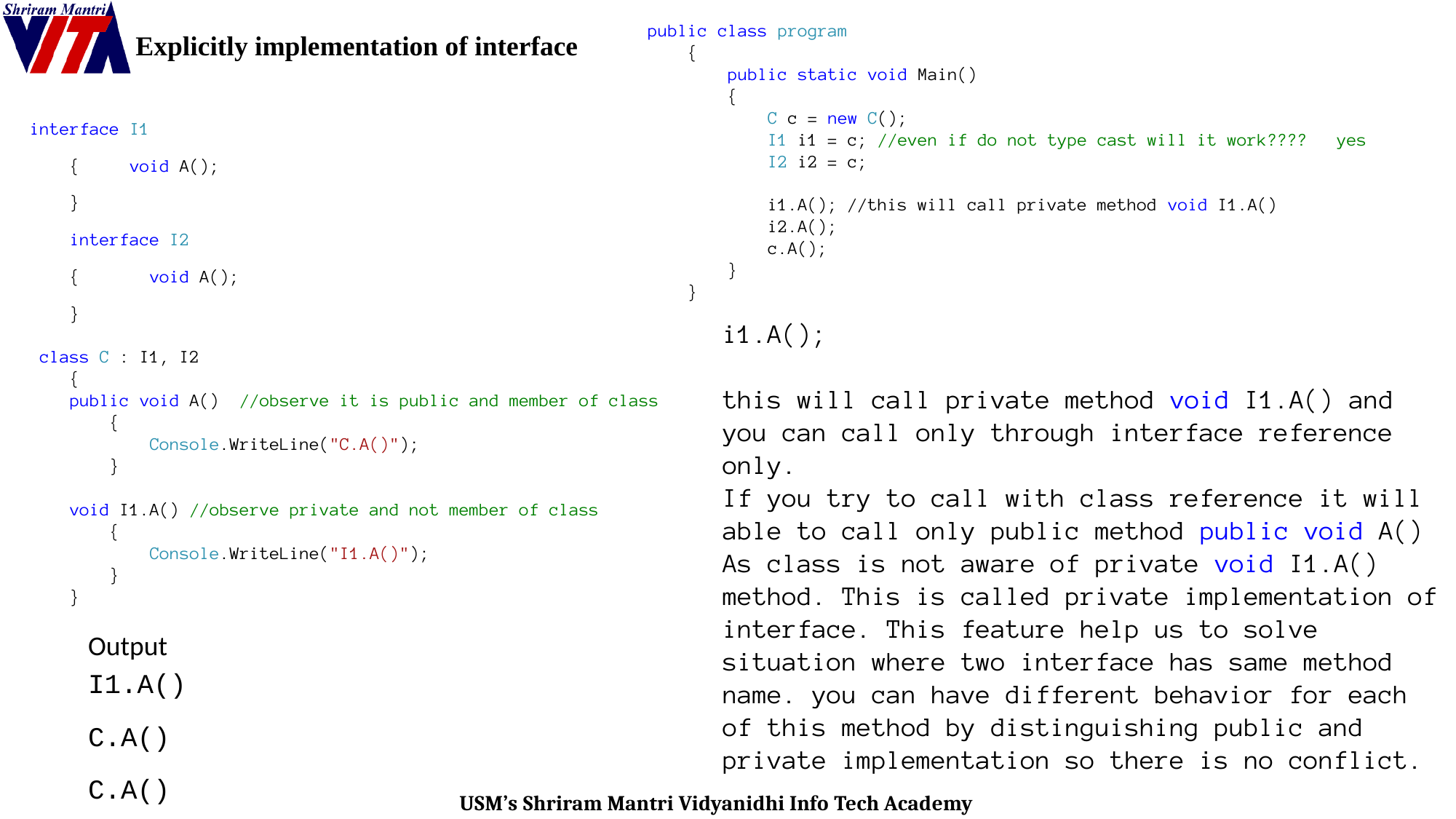

# Explicitly implementation of interface
public class program
    {
        public static void Main()
        {
            C c = new C();
            I1 i1 = c; //even if do not type cast will it work????   yes
            I2 i2 = c;

            i1.A(); //this will call private method void I1.A()
            i2.A();
            c.A();
        }
    }
interface I1
    {     void A();
    }
    interface I2
    {       void A();
    }

 class C : I1, I2
    {
    public void A()  //observe it is public and member of class
        {
            Console.WriteLine("C.A()");
        }

    void I1.A() //observe private and not member of class
        {
            Console.WriteLine("I1.A()");
        }
    }
i1.A();

this will call private method void I1.A() and you can call only through interface reference only.
If you try to call with class reference it will able to call only public method public void A()
As class is not aware of private void I1.A() method. This is called private implementation of interface. This feature help us to solve situation where two interface has same method name. you can have different behavior for each of this method by distinguishing public and private implementation so there is no conflict.
Output
I1.A()
C.A()
C.A()